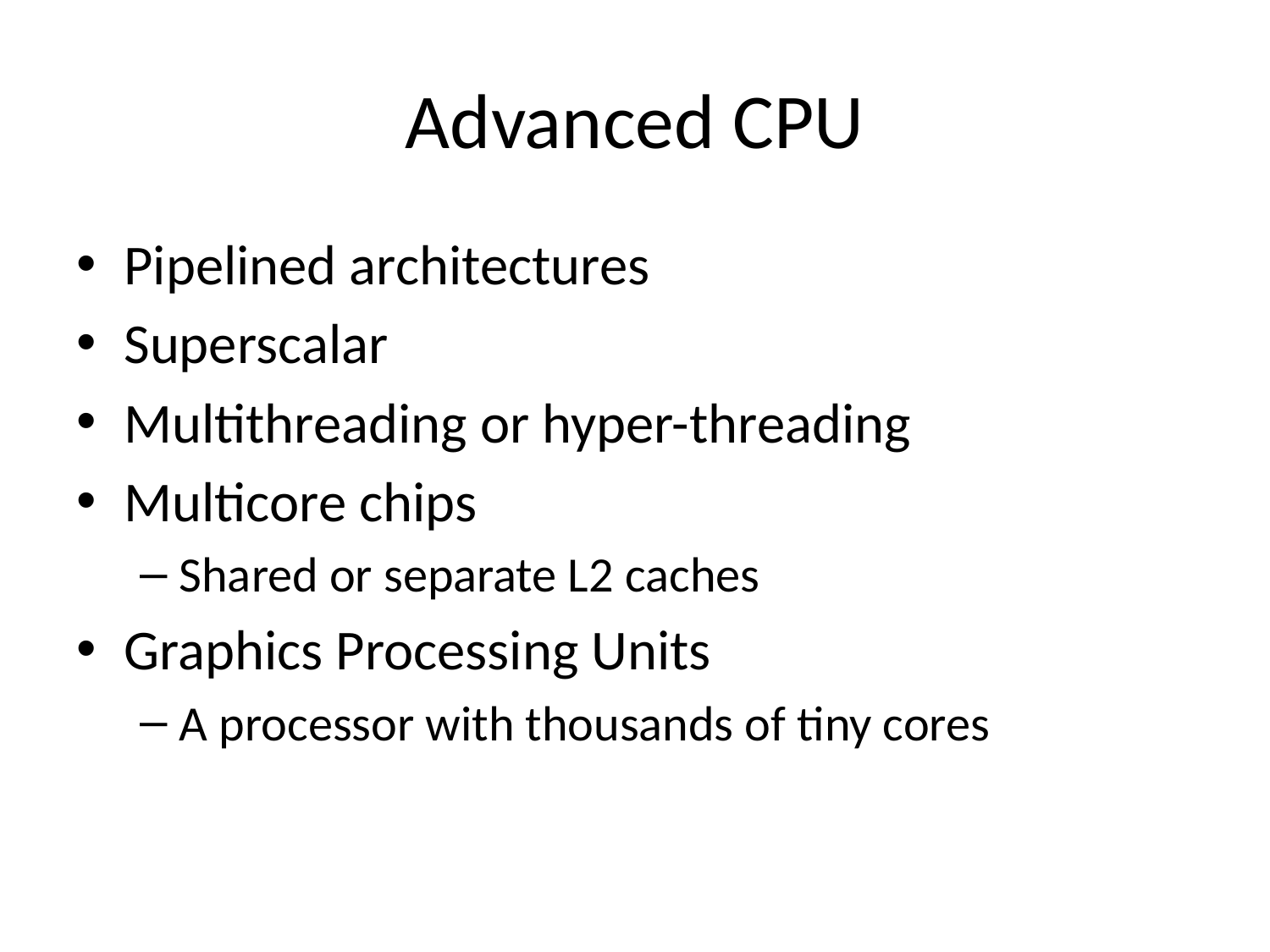

# Advanced CPU
Pipelined architectures
Superscalar
Multithreading or hyper-threading
Multicore chips
Shared or separate L2 caches
Graphics Processing Units
A processor with thousands of tiny cores